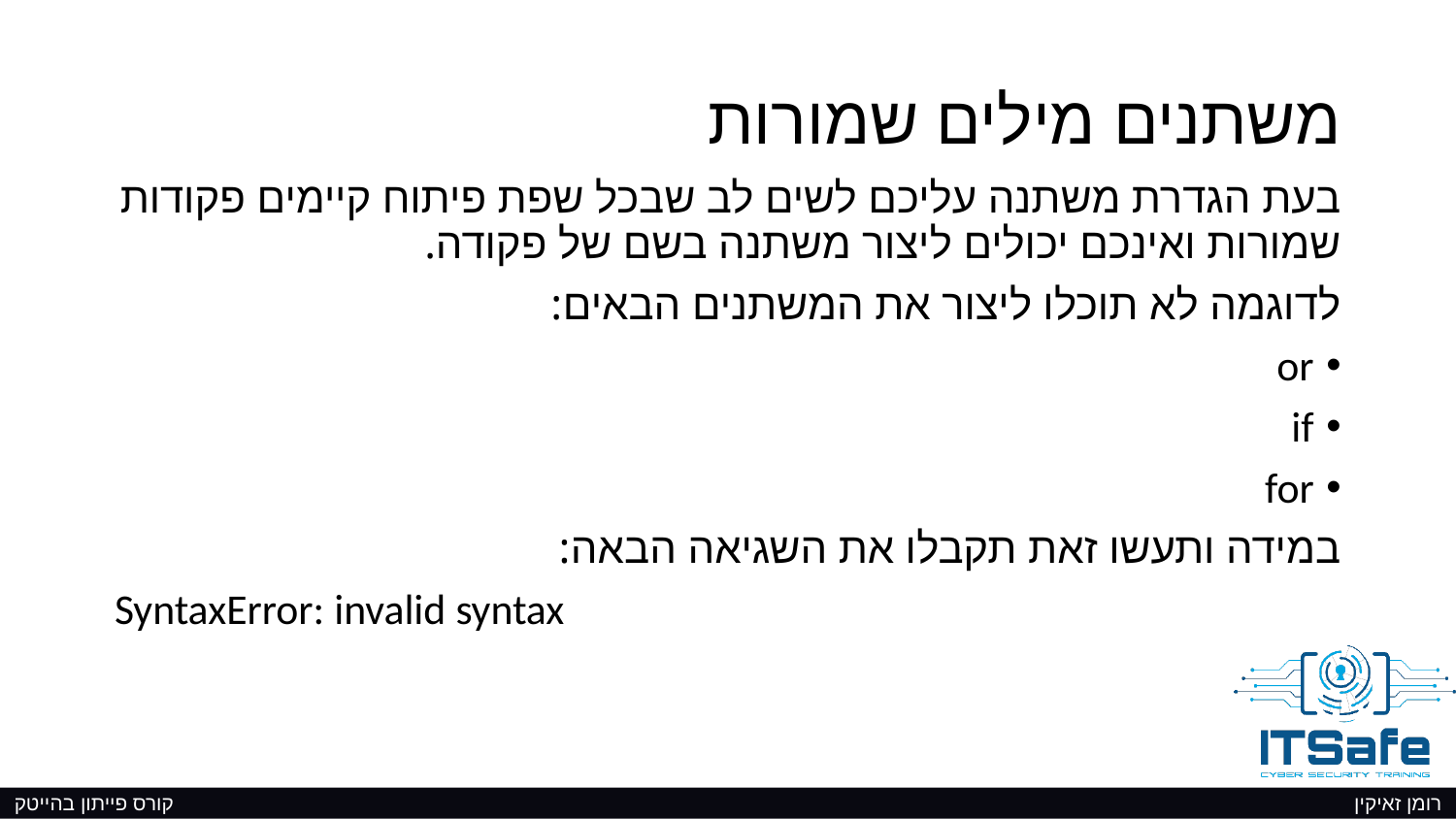

# משתנים מילים שמורות
בעת הגדרת משתנה עליכם לשים לב שבכל שפת פיתוח קיימים פקודות שמורות ואינכם יכולים ליצור משתנה בשם של פקודה.
לדוגמה לא תוכלו ליצור את המשתנים הבאים:
or
if
for
במידה ותעשו זאת תקבלו את השגיאה הבאה:
SyntaxError: invalid syntax